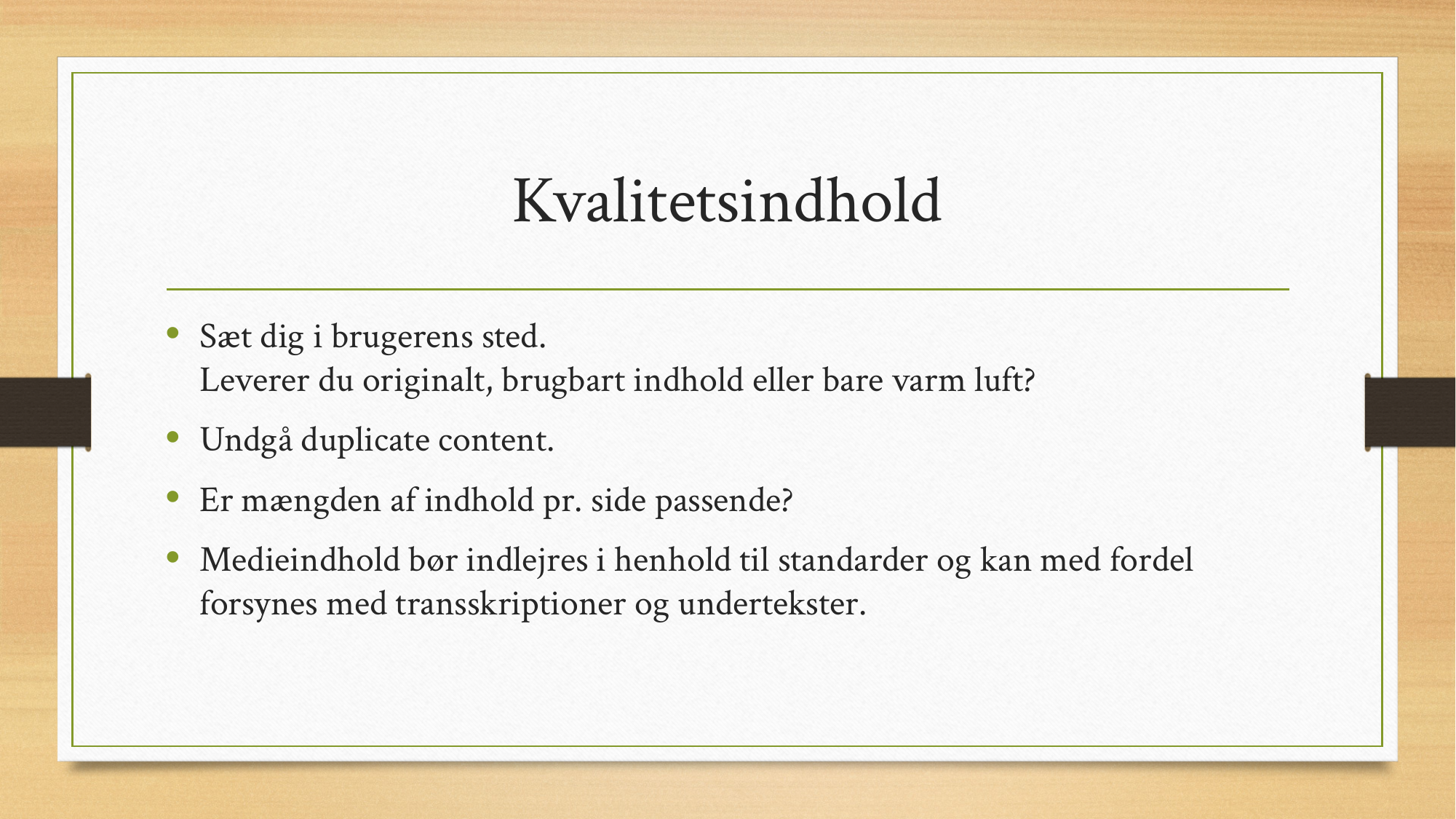

# Kvalitetsindhold
Sæt dig i brugerens sted.
Leverer du originalt, brugbart indhold eller bare varm luft?
Undgå duplicate content.
Er mængden af indhold pr. side passende?
Medieindhold bør indlejres i henhold til standarder og kan med fordel forsynes med transskriptioner og undertekster.